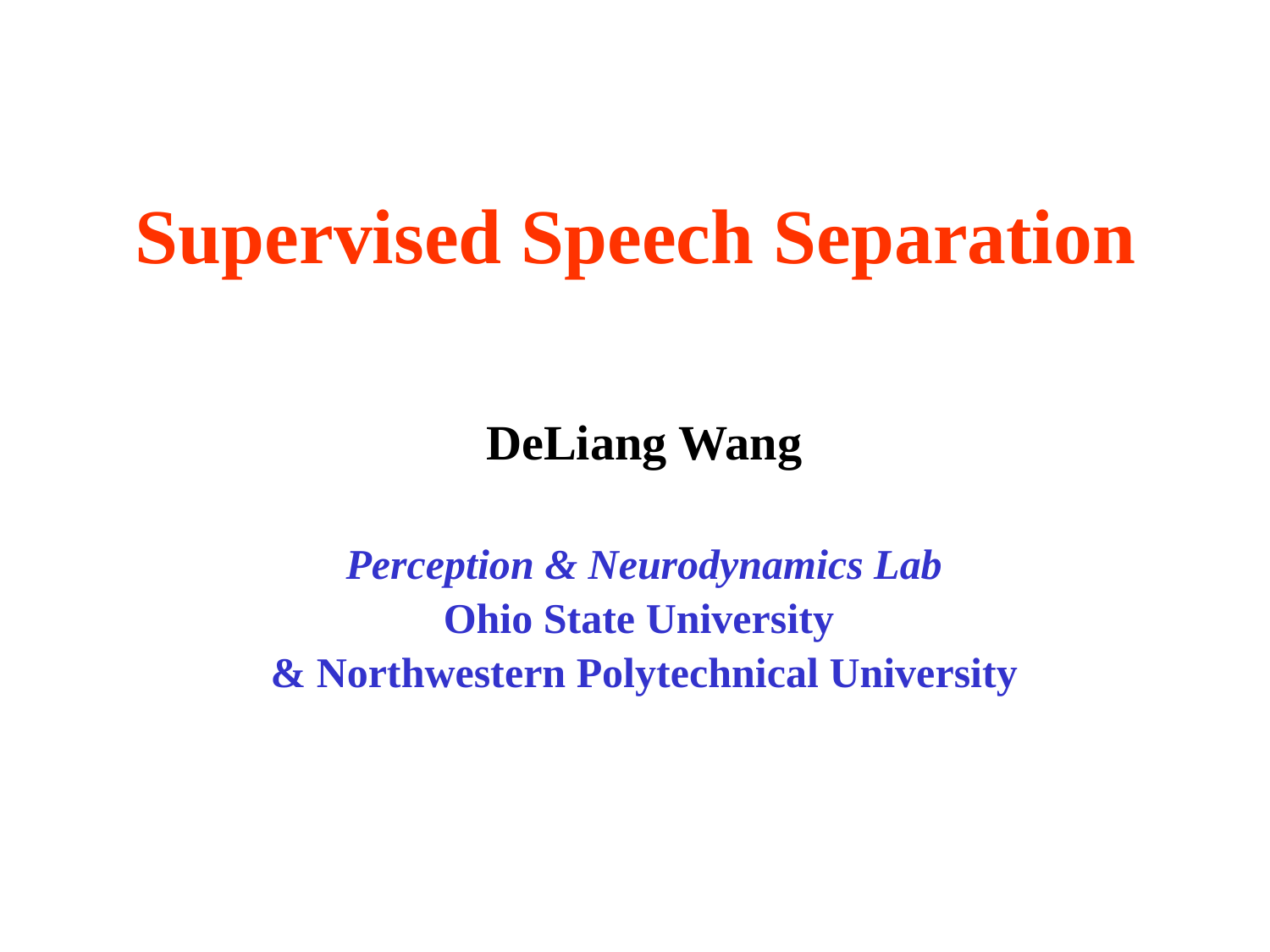

# Supervised Speech Separation
DeLiang Wang

Perception & Neurodynamics Lab
Ohio State University
& Northwestern Polytechnical University